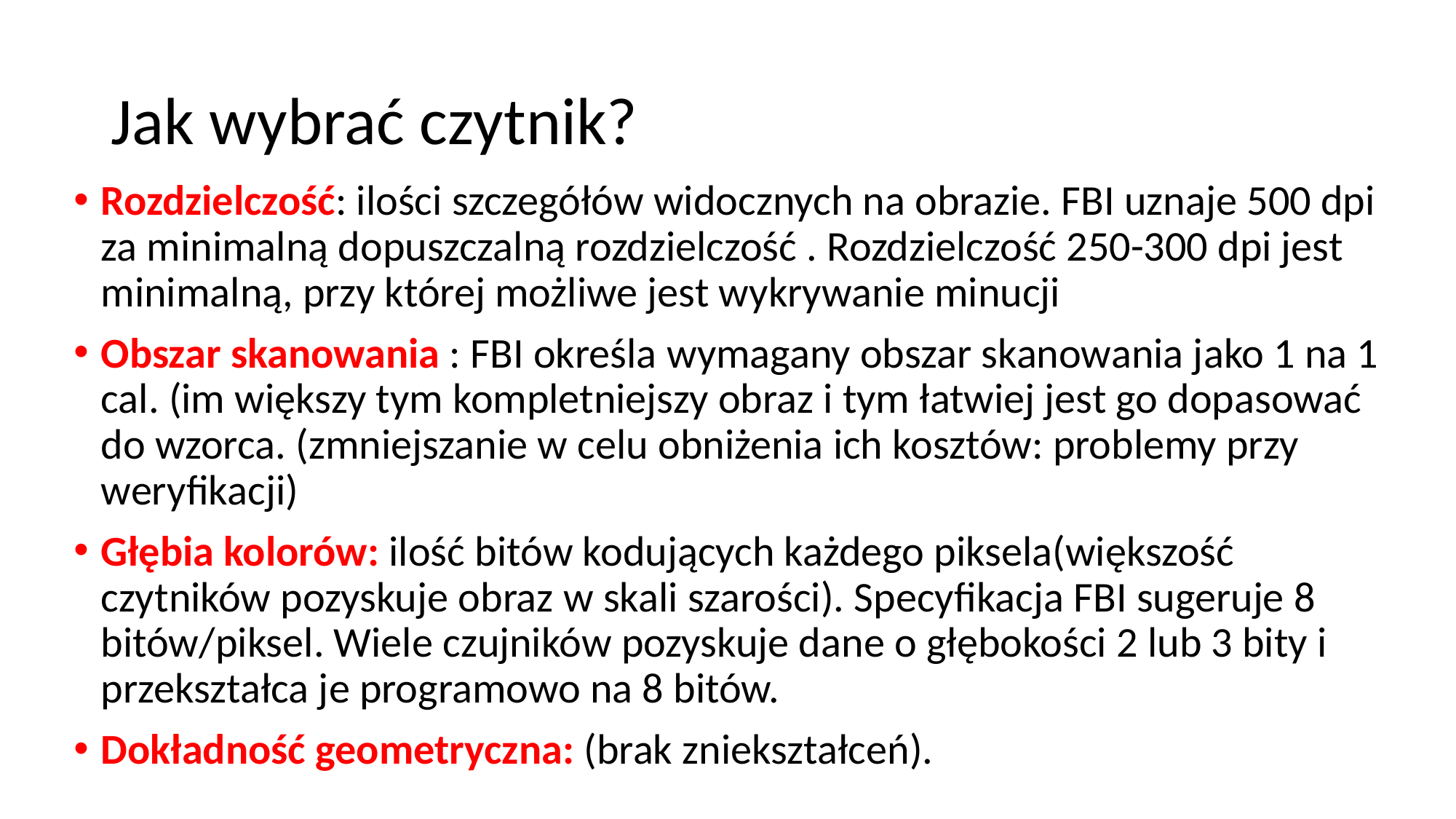

Jak wybrać czytnik?
Rozdzielczość: ilości szczegółów widocznych na obrazie. FBI uznaje 500 dpi za minimalną dopuszczalną rozdzielczość . Rozdzielczość 250-300 dpi jest minimalną, przy której możliwe jest wykrywanie minucji
Obszar skanowania : FBI określa wymagany obszar skanowania jako 1 na 1 cal. (im większy tym kompletniejszy obraz i tym łatwiej jest go dopasować do wzorca. (zmniejszanie w celu obniżenia ich kosztów: problemy przy weryfikacji)
Głębia kolorów: ilość bitów kodujących każdego piksela(większość czytników pozyskuje obraz w skali szarości). Specyfikacja FBI sugeruje 8 bitów/piksel. Wiele czujników pozyskuje dane o głębokości 2 lub 3 bity i przekształca je programowo na 8 bitów.
Dokładność geometryczna: (brak zniekształceń).